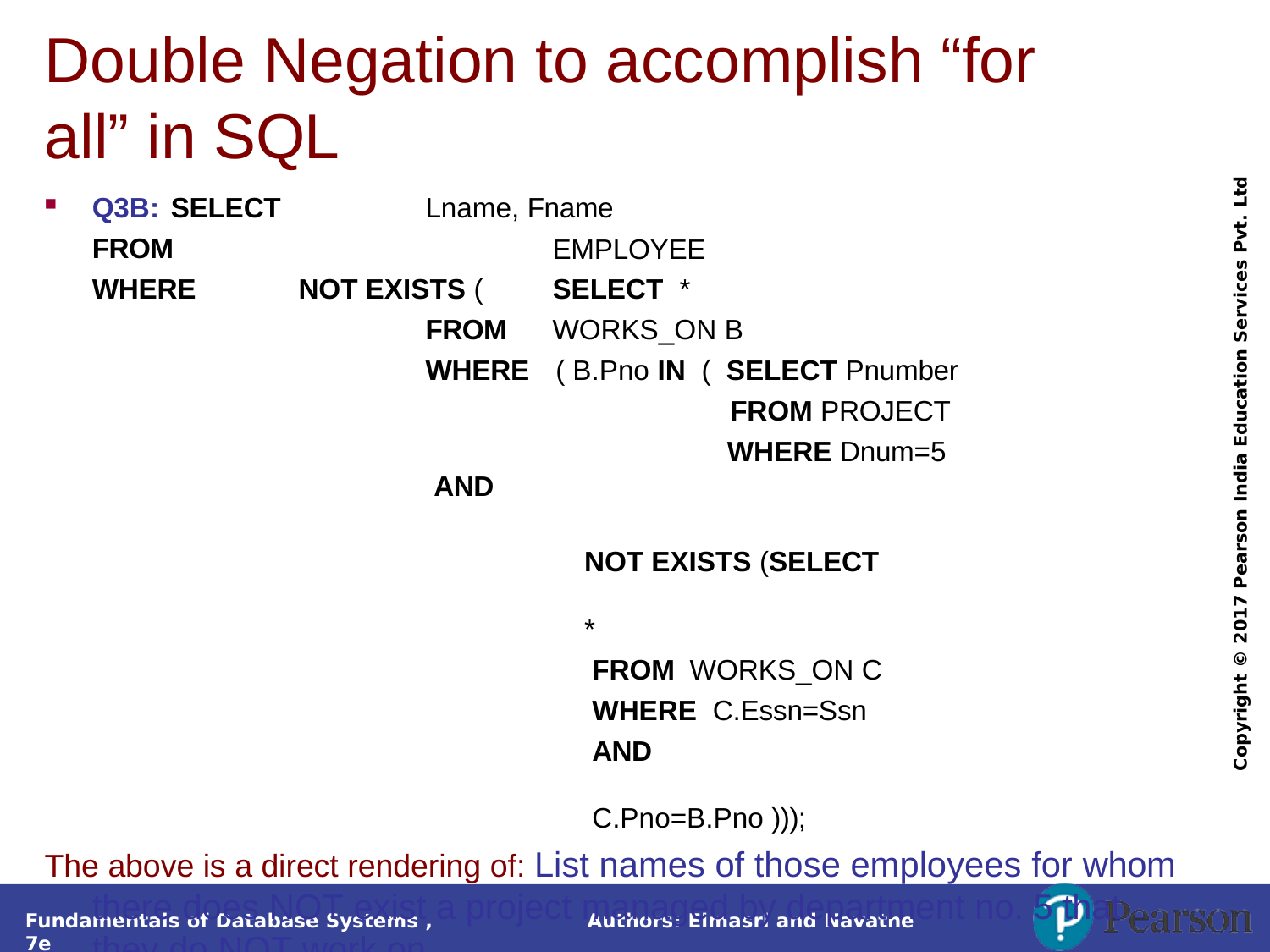

# Double Negation to accomplish “for all” in SQL
Copyright © 2017 Pearson India Education Services Pvt. Ltd
Q3B: SELECT FROM WHERE
Lname, Fname
EMPLOYEE
NOT EXISTS (
FROM WHERE
SELECT * WORKS_ON B
( B.Pno IN ( SELECT Pnumber
FROM PROJECT
WHERE Dnum=5
AND

NOT EXISTS (SELECT	*
FROM WORKS_ON C
WHERE C.Essn=Ssn
AND	C.Pno=B.Pno )));
The above is a direct rendering of: List names of those employees for whom there does NOT exist a project managed by department no. 5 that they do NOT work on.
Authors: Elmasri and Navathe
Fundamentals of Database Systems , 7e